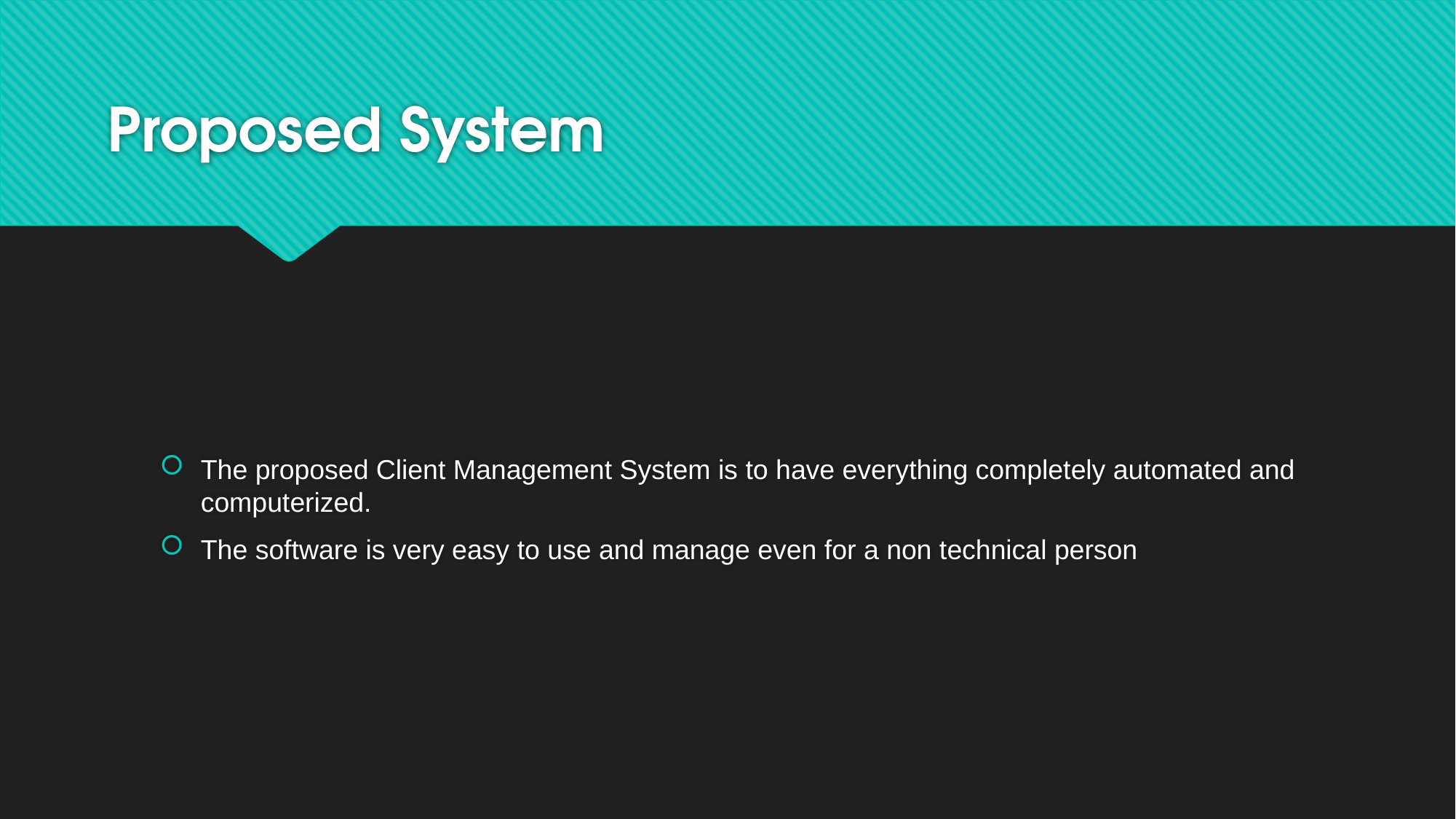

# Proposed System
The proposed Client Management System is to have everything completely automated and computerized.
The software is very easy to use and manage even for a non technical person